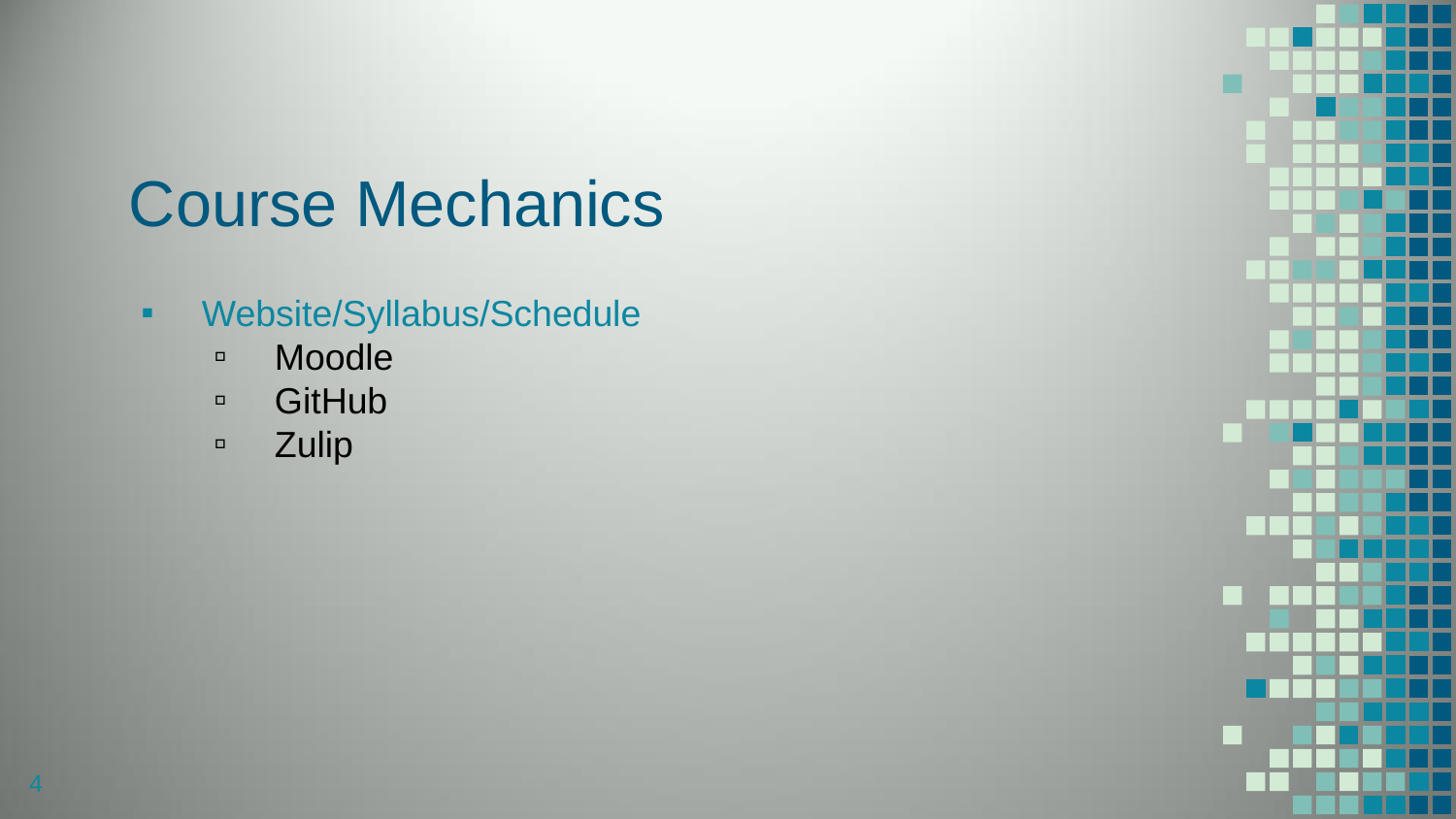

# Course Mechanics
Website/Syllabus/Schedule
Moodle
GitHub
Zulip
4